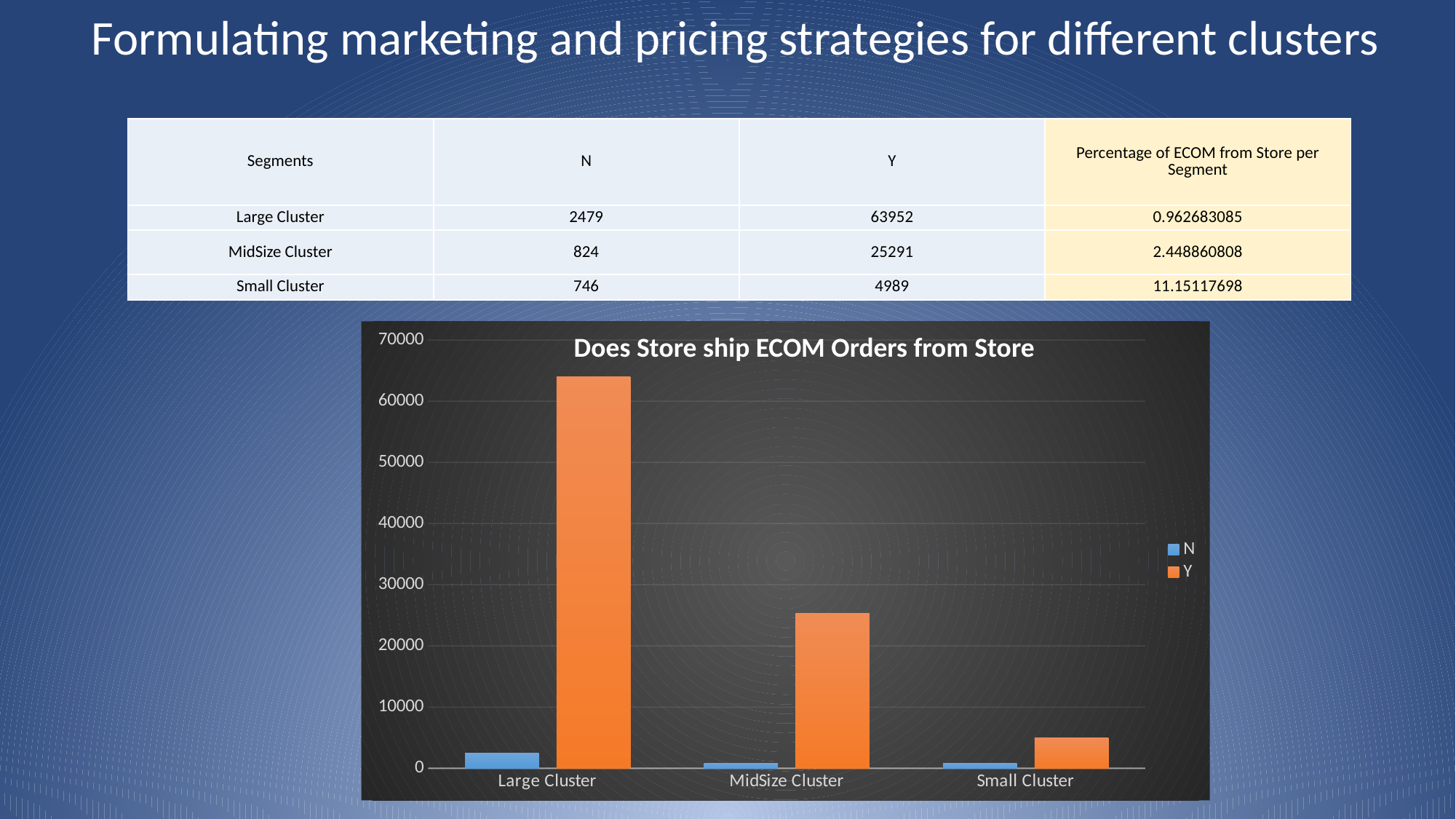

# Formulating marketing and pricing strategies for different clusters
| Segments | N | Y | Percentage of ECOM from Store per Segment |
| --- | --- | --- | --- |
| Large Cluster | 2479 | 63952 | 0.962683085 |
| MidSize Cluster | 824 | 25291 | 2.448860808 |
| Small Cluster | 746 | 4989 | 11.15117698 |

### Chart

| Category | N | Y |
|---|---|---|
| Large Cluster | 2479.0 | 63952.0 |
| MidSize Cluster | 824.0 | 25291.0 |
| Small Cluster | 746.0 | 4989.0 |
Does Store ship ECOM Orders from Store